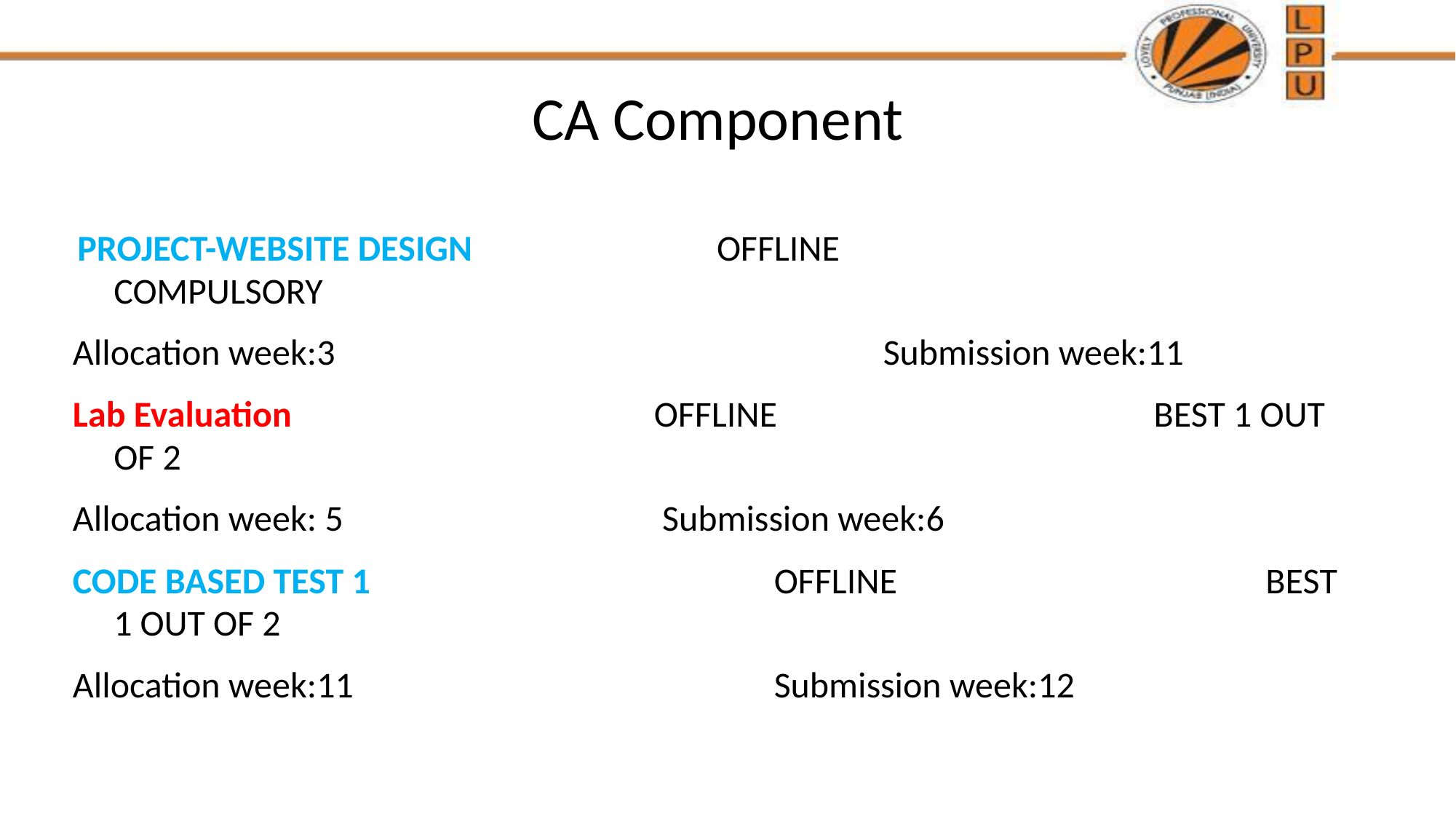

# CA Component
 PROJECT-WEBSITE DESIGN		       OFFLINE                                              COMPULSORY
Allocation week:3				              Submission week:11
Lab Evaluation		                          OFFLINE                                              BEST 1 OUT OF 2
Allocation week: 5 	                           Submission week:6
CODE BASED TEST 1			              OFFLINE                                             BEST 1 OUT OF 2
Allocation week:11			              Submission week:12